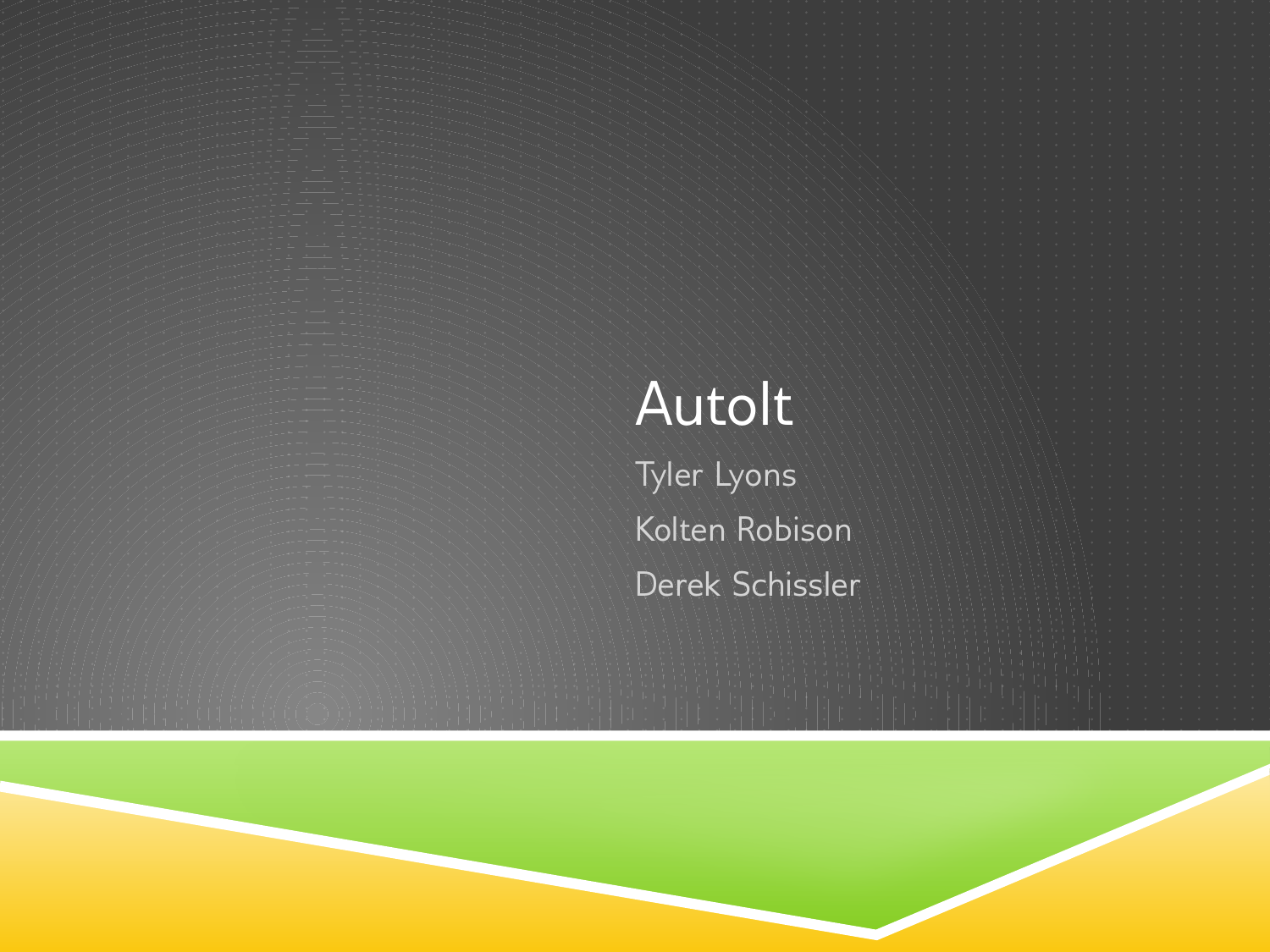

# AutoIt
Tyler Lyons
Kolten Robison
Derek Schissler